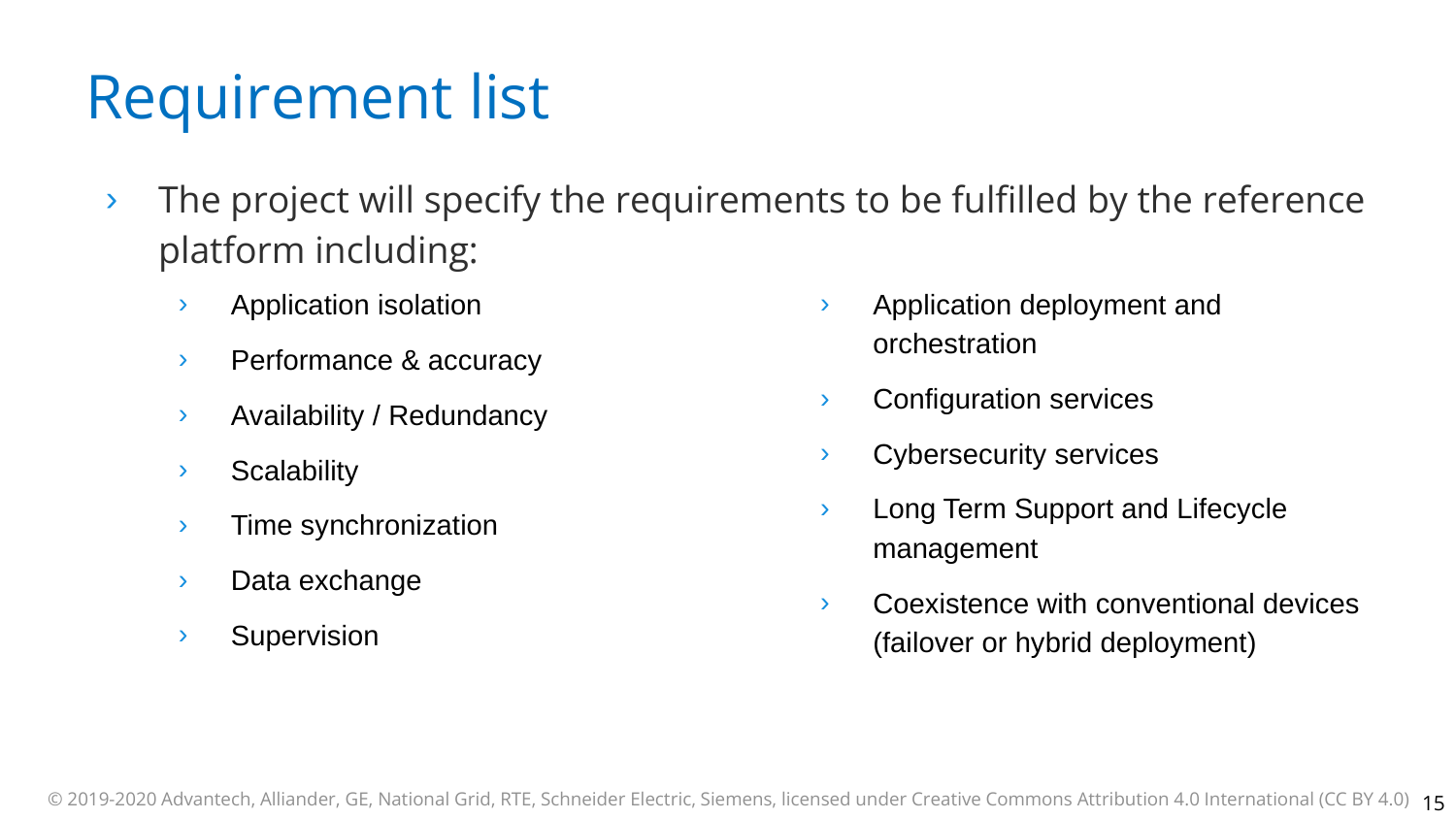

# Requirement list
The project will specify the requirements to be fulfilled by the reference platform including:
Application isolation
Performance & accuracy
Availability / Redundancy
Scalability
Time synchronization
Data exchange
Supervision
Application deployment and orchestration
Configuration services
Cybersecurity services
Long Term Support and Lifecycle management
Coexistence with conventional devices (failover or hybrid deployment)
© 2019-2020 Advantech, Alliander, GE, National Grid, RTE, Schneider Electric, Siemens, licensed under Creative Commons Attribution 4.0 International (CC BY 4.0)
15